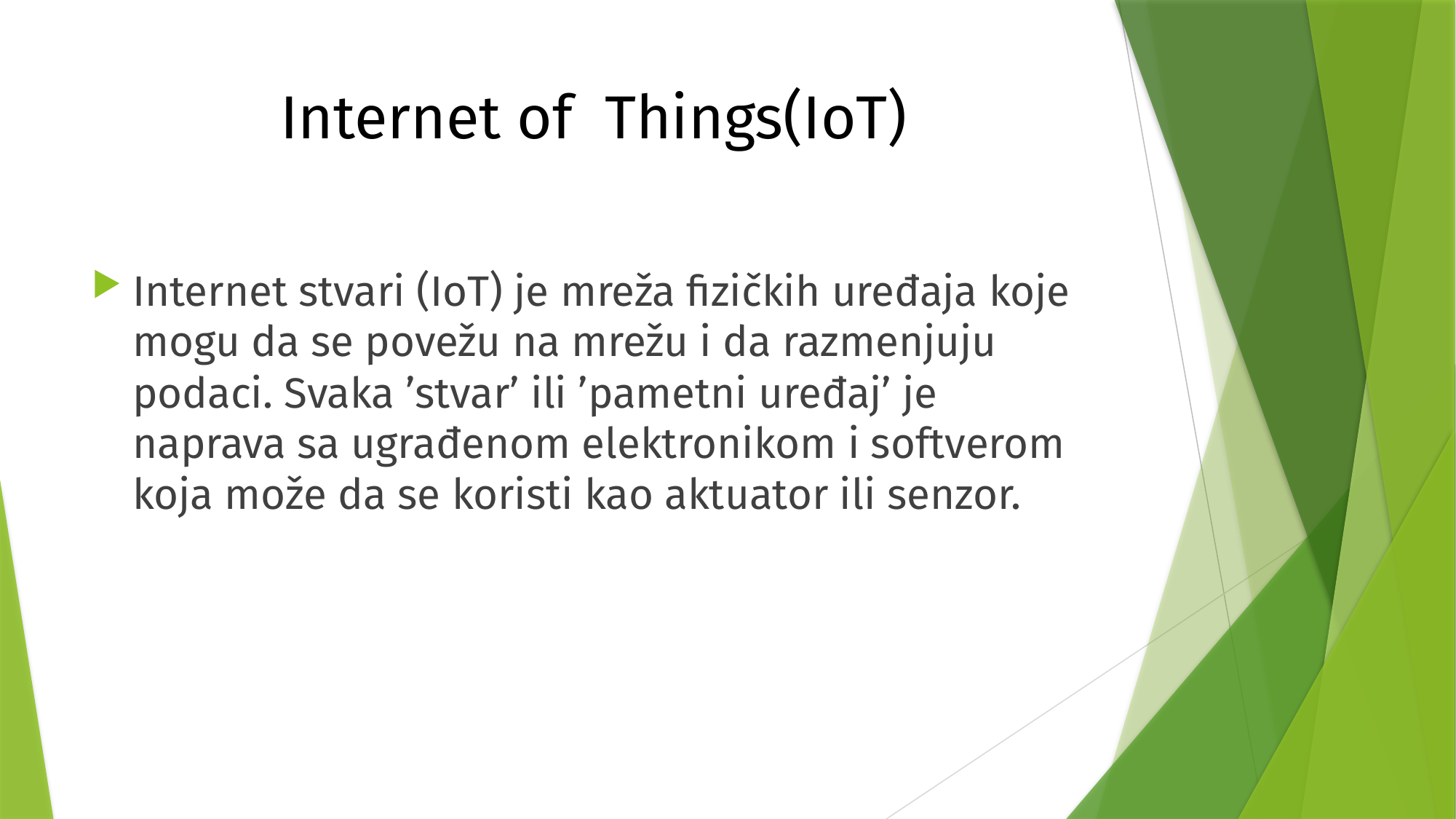

# Internet of  Things(IoT)
Internet stvari (IoT) je mreža fizičkih uređaja koje mogu da se povežu na mrežu i da razmenjuju podaci. Svaka ’stvar’ ili ’pametni uređaj’ je naprava sa ugrađenom elektronikom i softverom koja može da se koristi kao aktuator ili senzor.